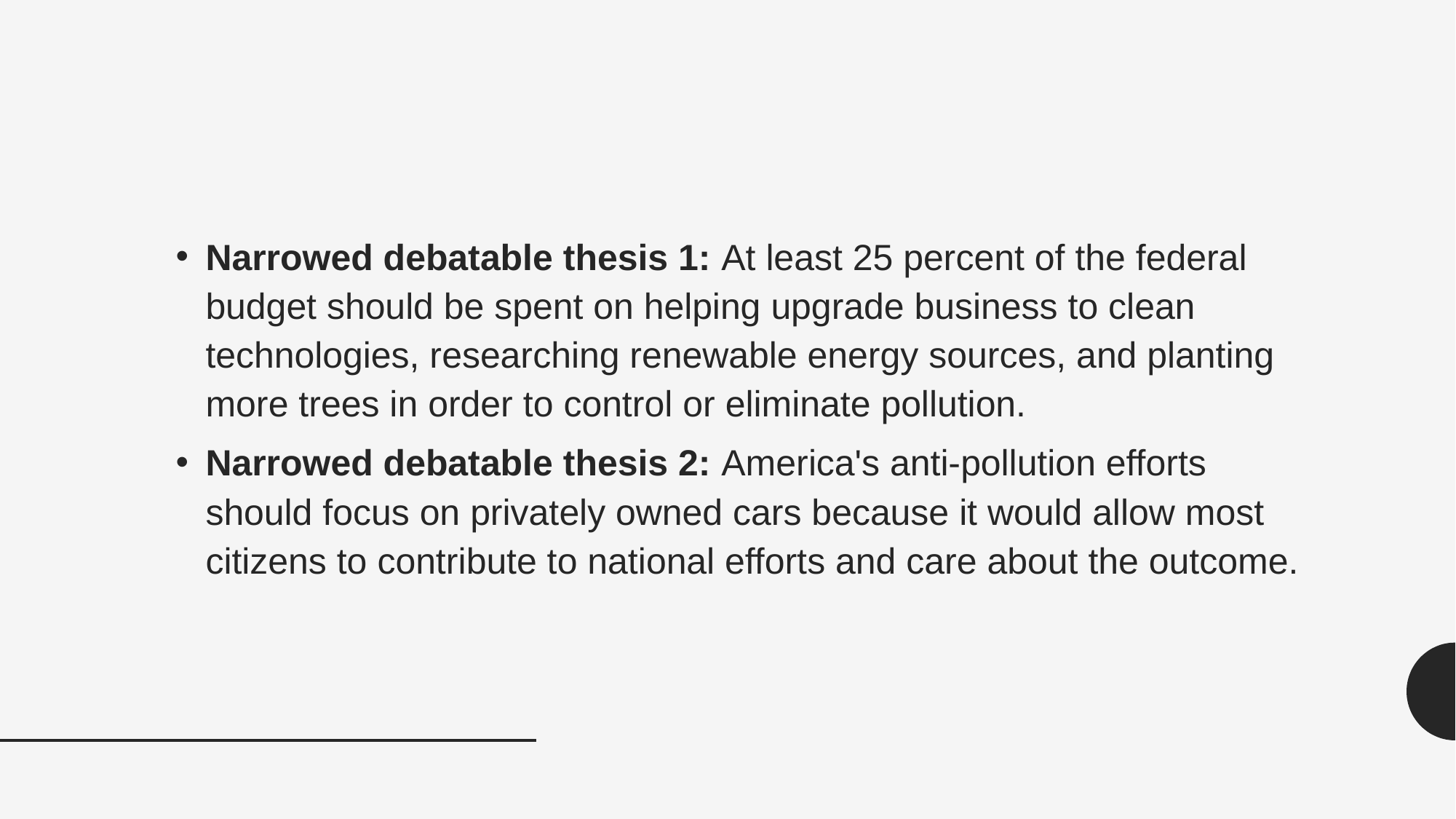

Narrowed debatable thesis 1: At least 25 percent of the federal budget should be spent on helping upgrade business to clean technologies, researching renewable energy sources, and planting more trees in order to control or eliminate pollution.
Narrowed debatable thesis 2: America's anti-pollution efforts should focus on privately owned cars because it would allow most citizens to contribute to national efforts and care about the outcome.